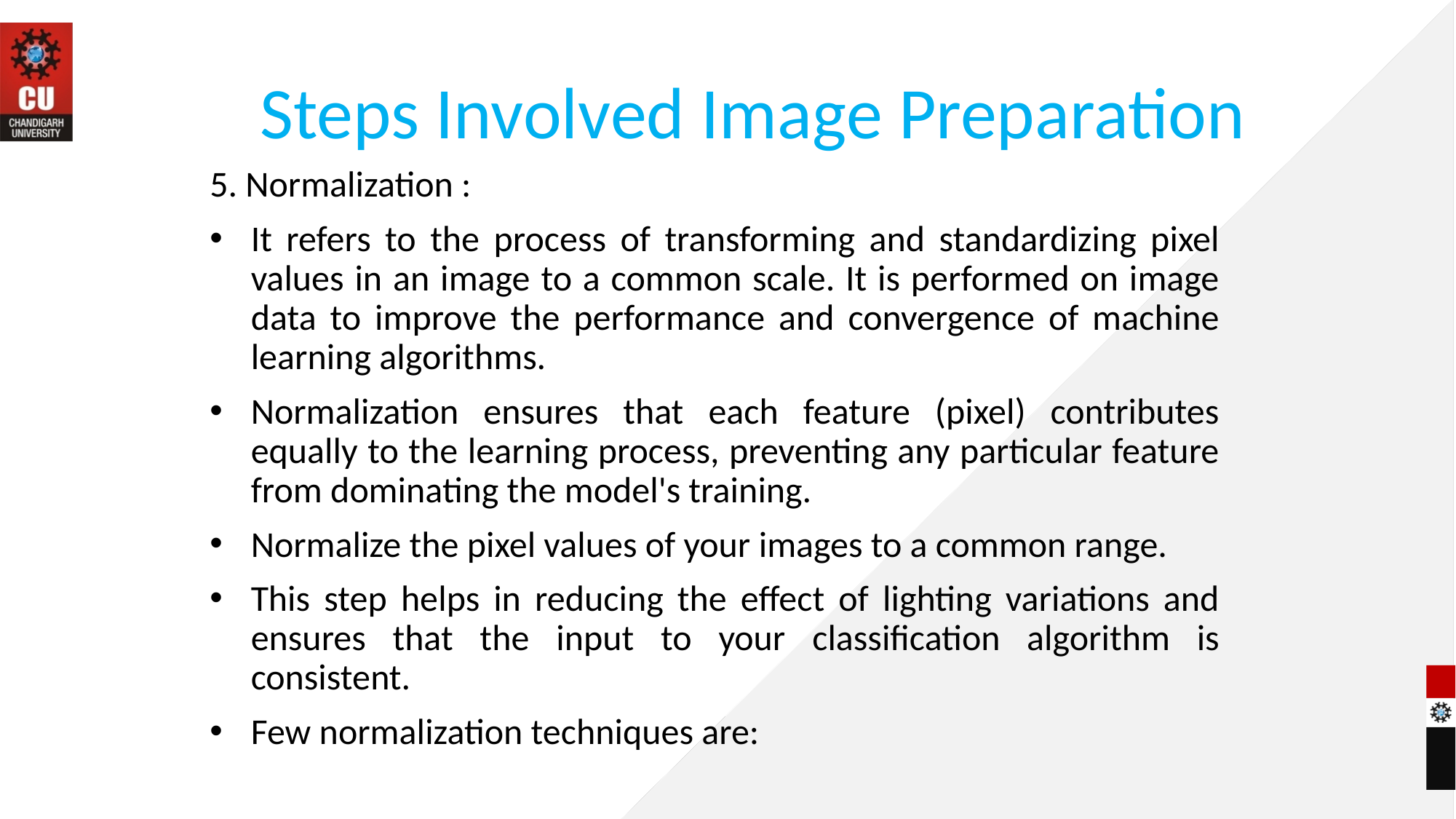

# Steps Involved Image Preparation
5. Normalization :
It refers to the process of transforming and standardizing pixel values in an image to a common scale. It is performed on image data to improve the performance and convergence of machine learning algorithms.
Normalization ensures that each feature (pixel) contributes equally to the learning process, preventing any particular feature from dominating the model's training.
Normalize the pixel values of your images to a common range.
This step helps in reducing the effect of lighting variations and ensures that the input to your classification algorithm is consistent.
Few normalization techniques are: